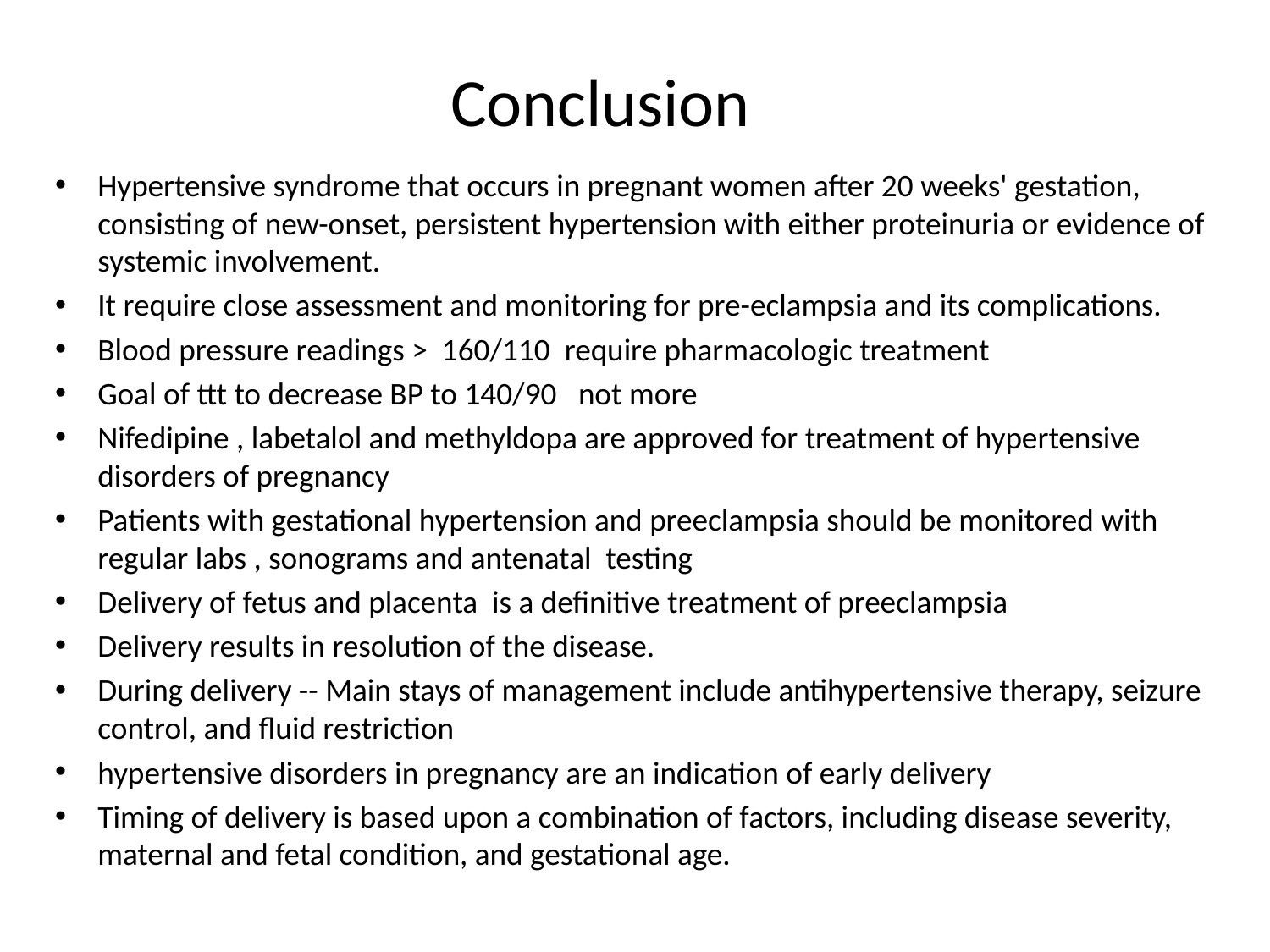

# Conclusion
Hypertensive syndrome that occurs in pregnant women after 20 weeks' gestation, consisting of new-onset, persistent hypertension with either proteinuria or evidence of systemic involvement.
It require close assessment and monitoring for pre-eclampsia and its complications.
Blood pressure readings >  160/110  require pharmacologic treatment
Goal of ttt to decrease BP to 140/90   not more
Nifedipine , labetalol and methyldopa are approved for treatment of hypertensive disorders of pregnancy
Patients with gestational hypertension and preeclampsia should be monitored with regular labs , sonograms and antenatal  testing
Delivery of fetus and placenta  is a definitive treatment of preeclampsia
Delivery results in resolution of the disease.
During delivery -- Main stays of management include antihypertensive therapy, seizure control, and fluid restriction
hypertensive disorders in pregnancy are an indication of early delivery
Timing of delivery is based upon a combination of factors, including disease severity, maternal and fetal condition, and gestational age.